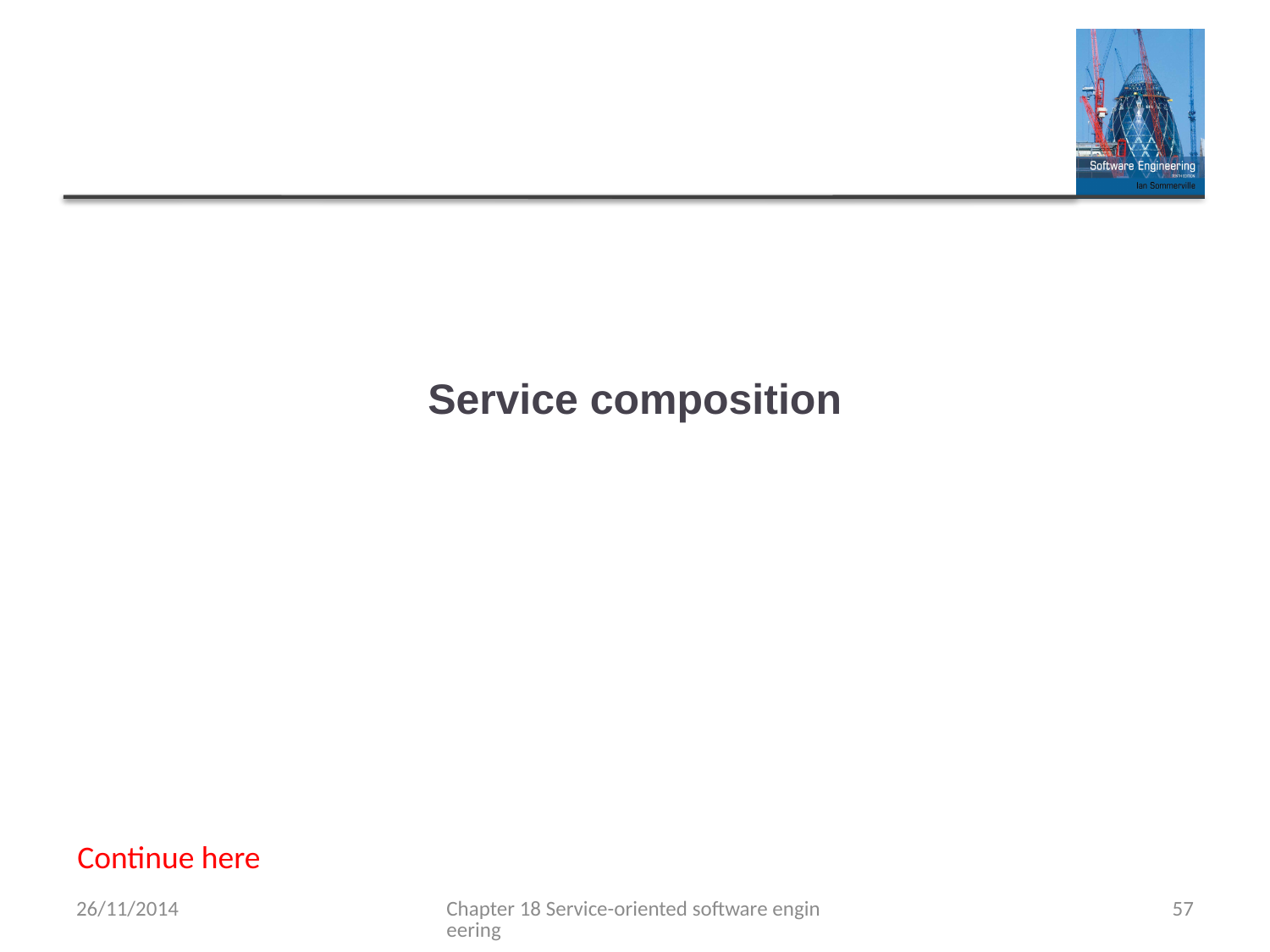

# Service composition
Continue here
26/11/2014
Chapter 18 Service-oriented software engineering
57